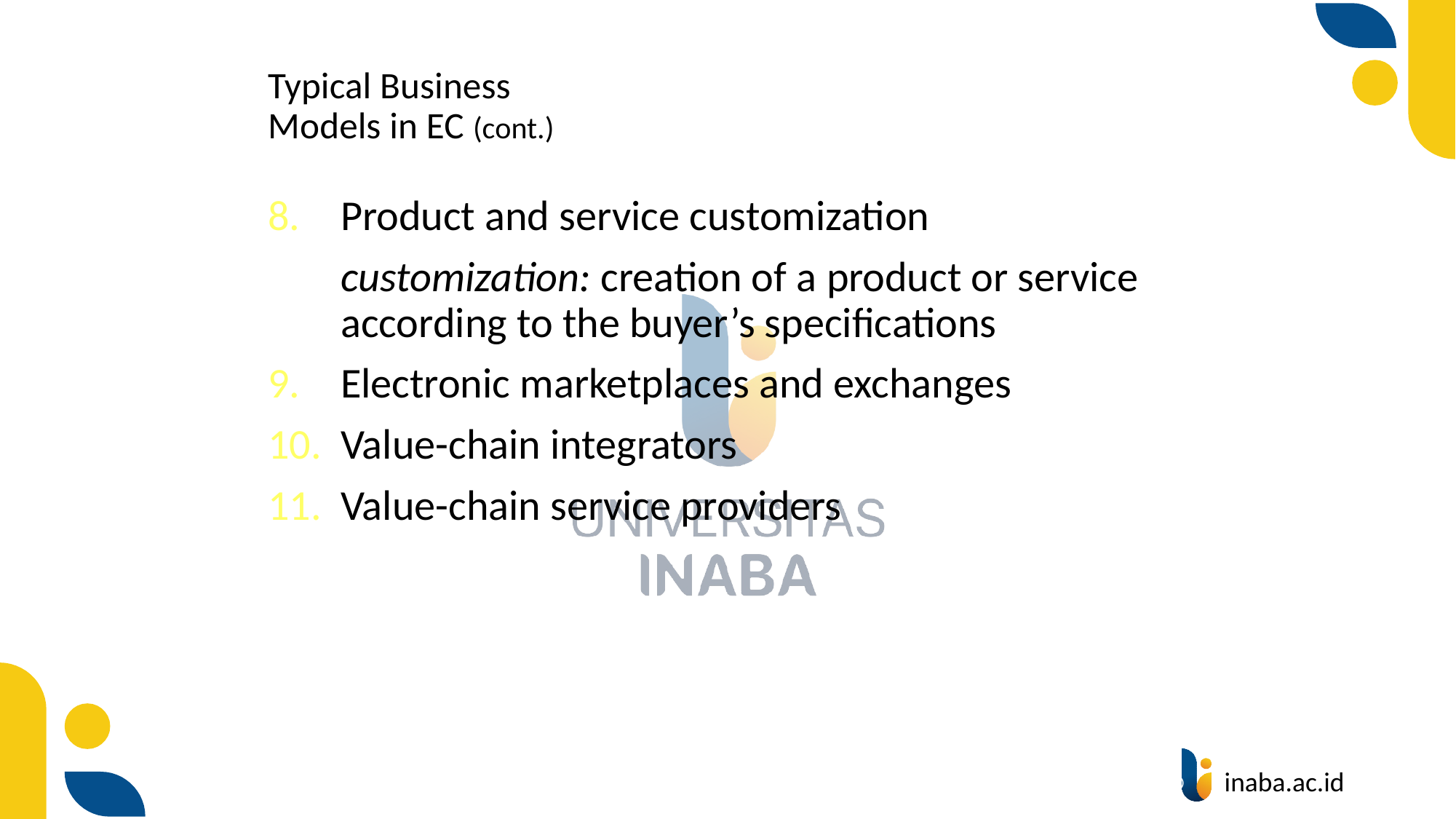

# Typical Business Models in EC (cont.)
Product and service customization
	customization: creation of a product or service according to the buyer’s specifications
Electronic marketplaces and exchanges
Value-chain integrators
Value-chain service providers
13
© Prentice Hall 2020